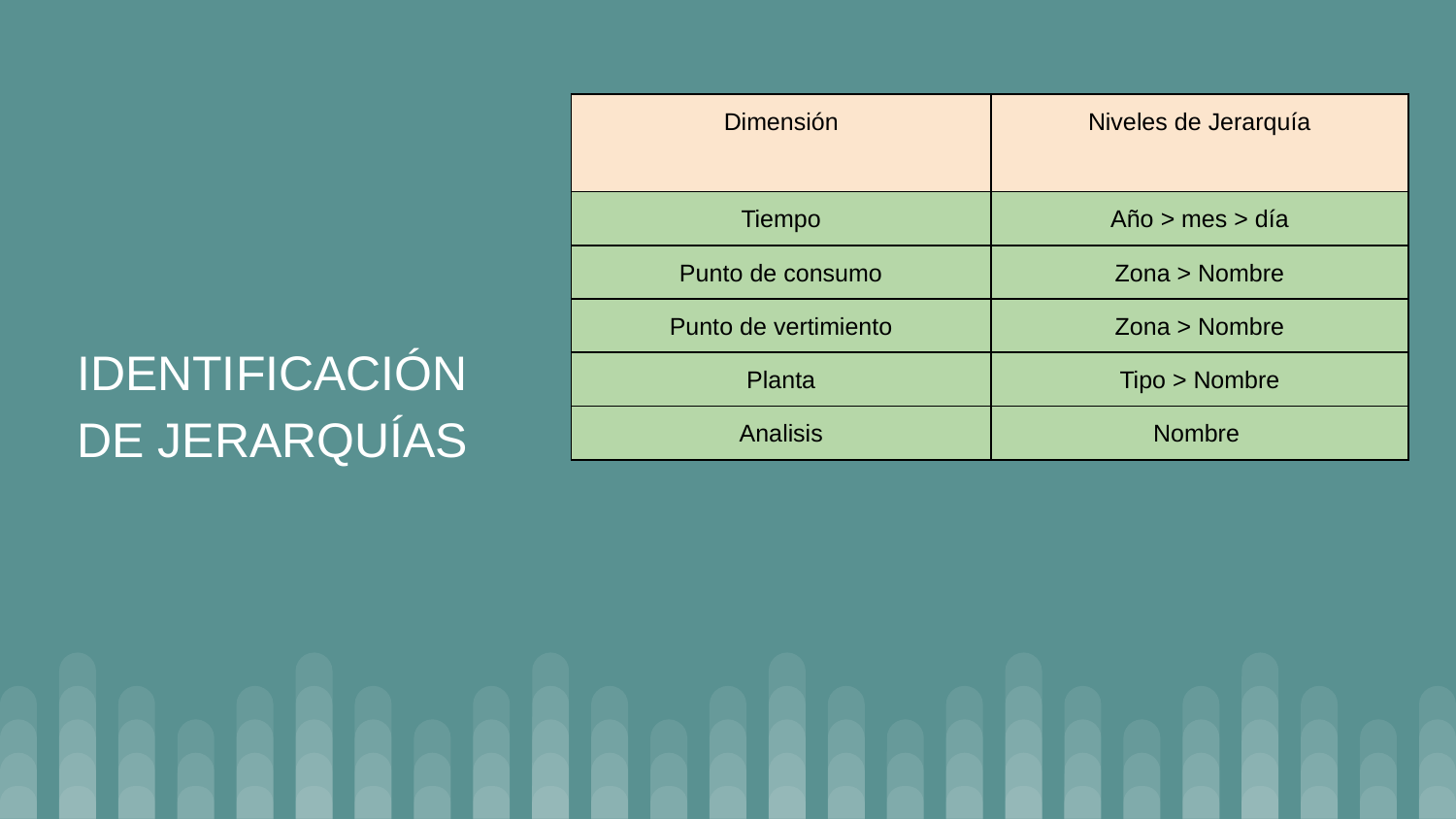

| Dimensión | Niveles de Jerarquía |
| --- | --- |
| Tiempo | Año > mes > día |
| Punto de consumo | Zona > Nombre |
| Punto de vertimiento | Zona > Nombre |
| Planta | Tipo > Nombre |
| Analisis | Nombre |
# IDENTIFICACIÓN DE JERARQUÍAS